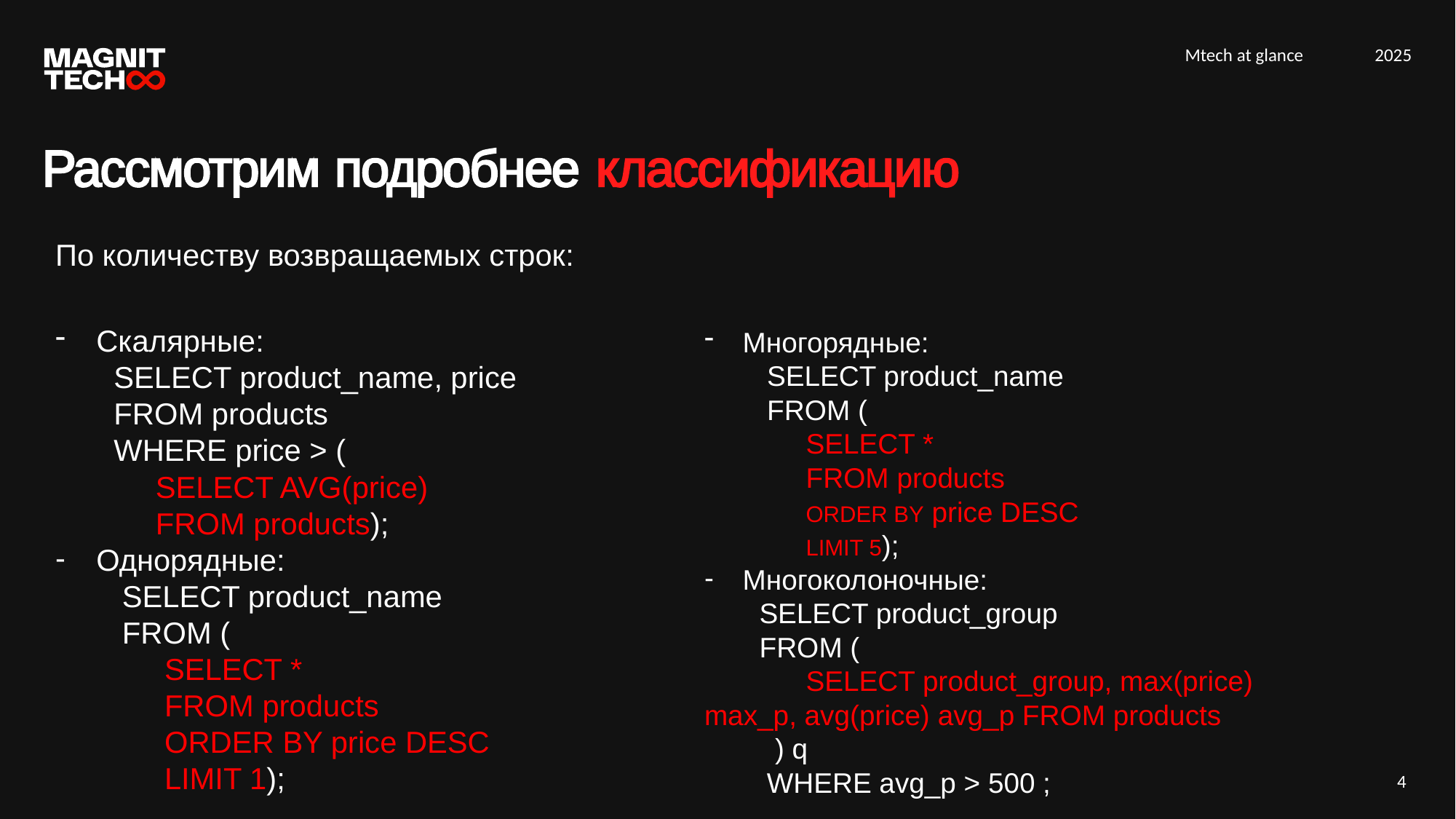

Рассмотрим подробнее классификацию
По количеству возвращаемых строк:

Скалярные:
       SELECT product_name, price
       FROM products
       WHERE price > (
            SELECT AVG(price)
            FROM products);
Однорядные:
        SELECT product_name
        FROM (
	SELECT *
	FROM products
	ORDER BY price DESC
 	LIMIT 1);

Многорядные:
        SELECT product_name
        FROM (
	SELECT *
	FROM products
	ORDER BY price DESC
 	LIMIT 5);
Многоколоночные:
       SELECT product_group
       FROM (
	SELECT product_group, max(price) max_p, avg(price) avg_p FROM products
         ) q
        WHERE avg_p > 500 ;

4